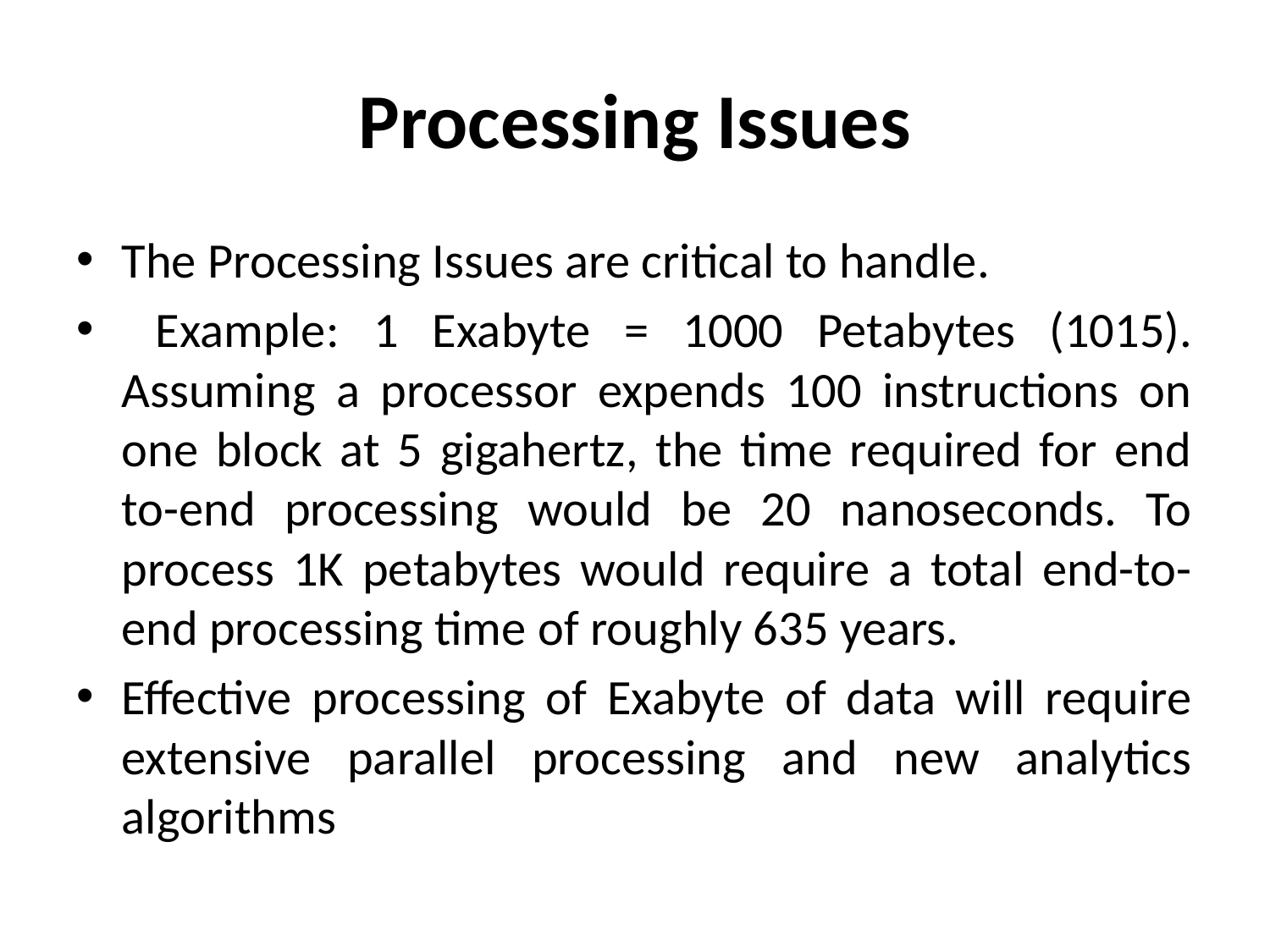

# Processing Issues
The Processing Issues are critical to handle.
 Example: 1 Exabyte = 1000 Petabytes (1015). Assuming a processor expends 100 instructions on one block at 5 gigahertz, the time required for end to-end processing would be 20 nanoseconds. To process 1K petabytes would require a total end-to-end processing time of roughly 635 years.
Effective processing of Exabyte of data will require extensive parallel processing and new analytics algorithms